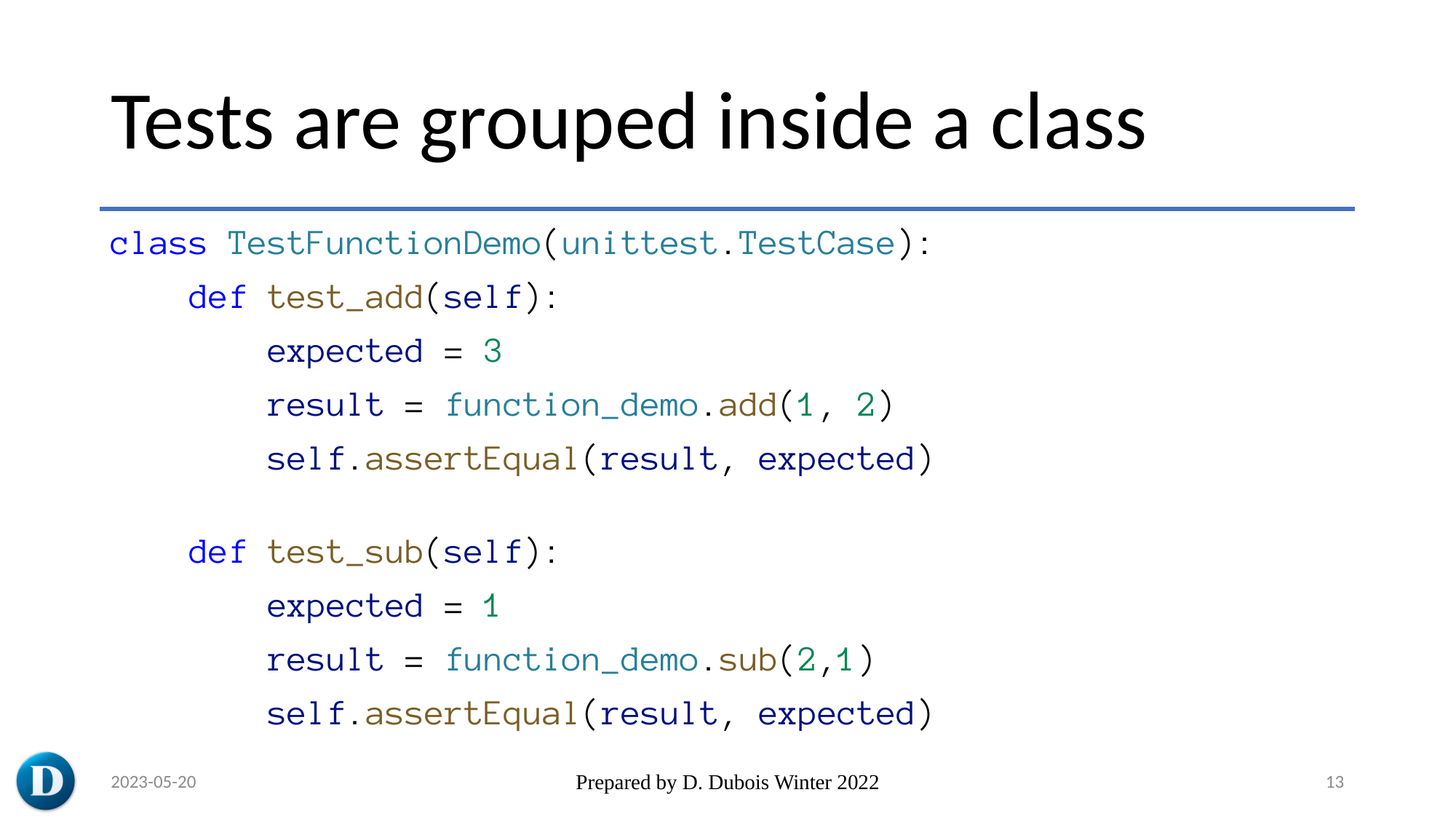

# Tests are grouped inside a class
class TestFunctionDemo(unittest.TestCase):
    def test_add(self):
        expected = 3
        result = function_demo.add(1, 2)
        self.assertEqual(result, expected)
    def test_sub(self):
        expected = 1
        result = function_demo.sub(2,1)
        self.assertEqual(result, expected)
2023-05-20
Prepared by D. Dubois Winter 2022
13